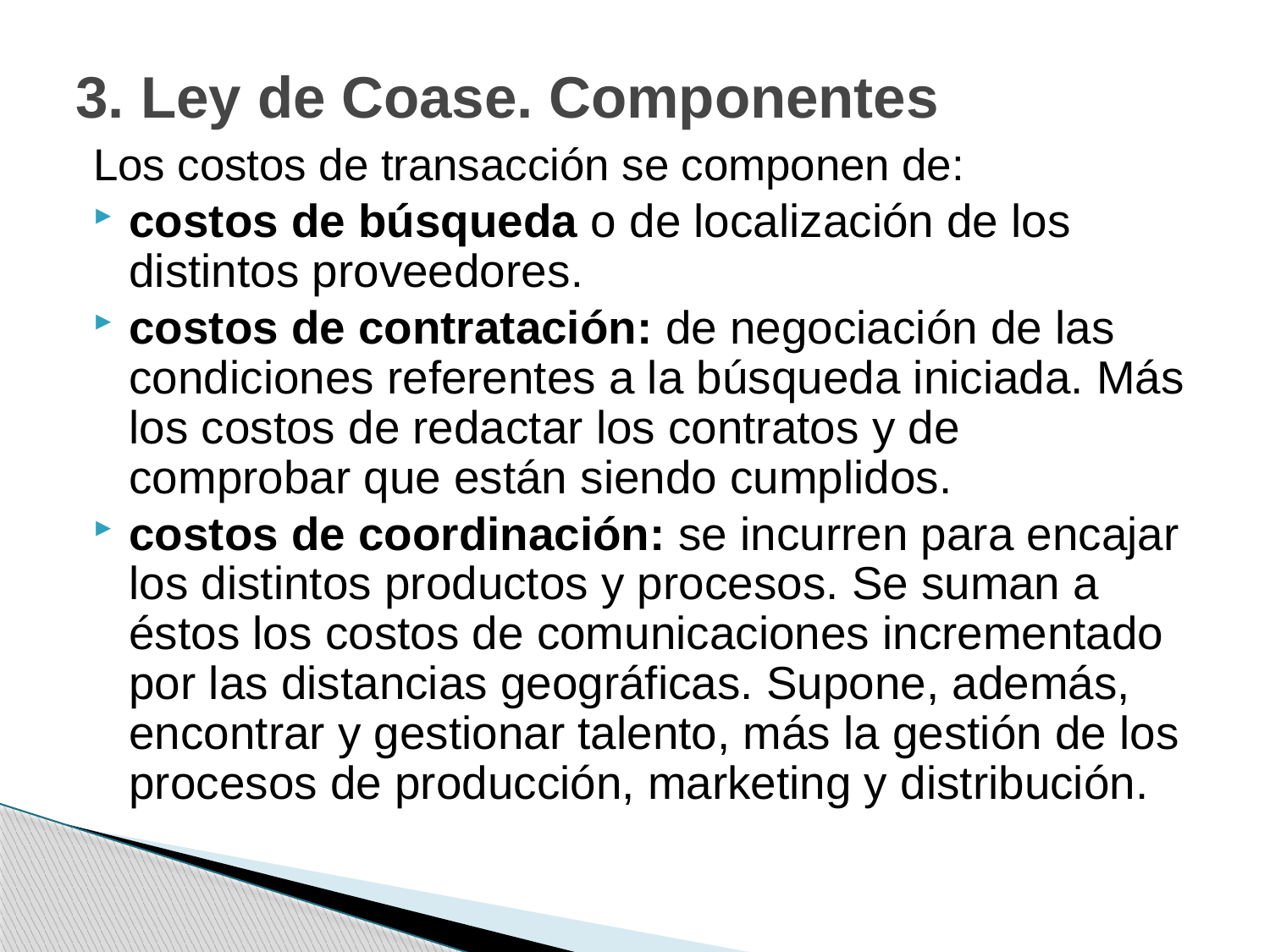

# 3. Ley de Coase. Componentes
Los costos de transacción se componen de:
costos de búsqueda o de localización de los distintos proveedores.
costos de contratación: de negociación de las condiciones referentes a la búsqueda iniciada. Más los costos de redactar los contratos y de comprobar que están siendo cumplidos.
costos de coordinación: se incurren para encajar los distintos productos y procesos. Se suman a éstos los costos de comunicaciones incrementado por las distancias geográficas. Supone, además, encontrar y gestionar talento, más la gestión de los procesos de producción, marketing y distribución.